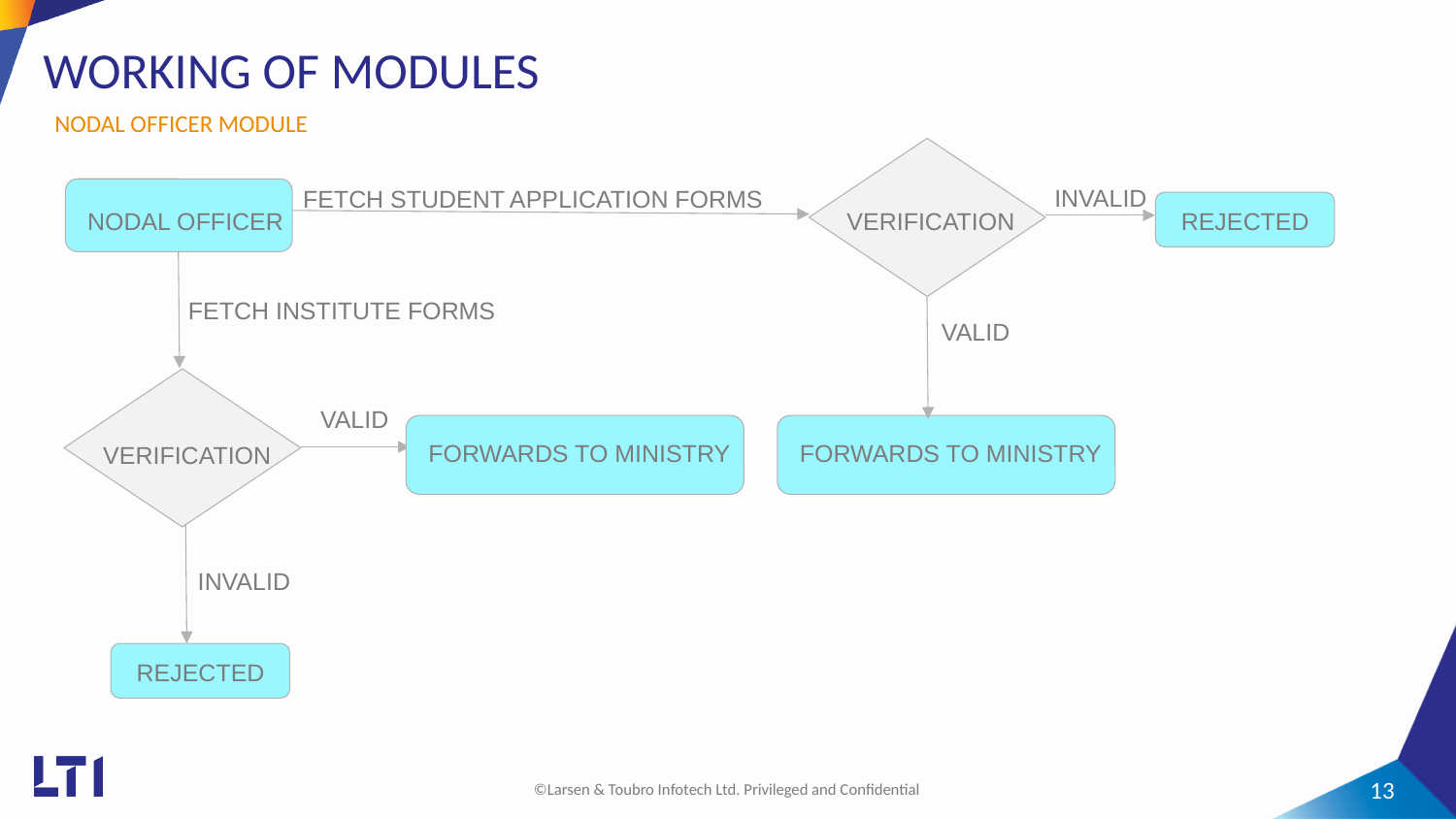

# WORKING OF MODULES
NODAL OFFICER MODULE

INVALID
FETCH STUDENT APPLICATION FORMS

REJECTED
VERIFICATION
NODAL OFFICER
FETCH INSTITUTE FORMS
VALID

VALID

FORWARDS TO MINISTRY

FORWARDS TO MINISTRY
VERIFICATION

INVALID

REJECTED